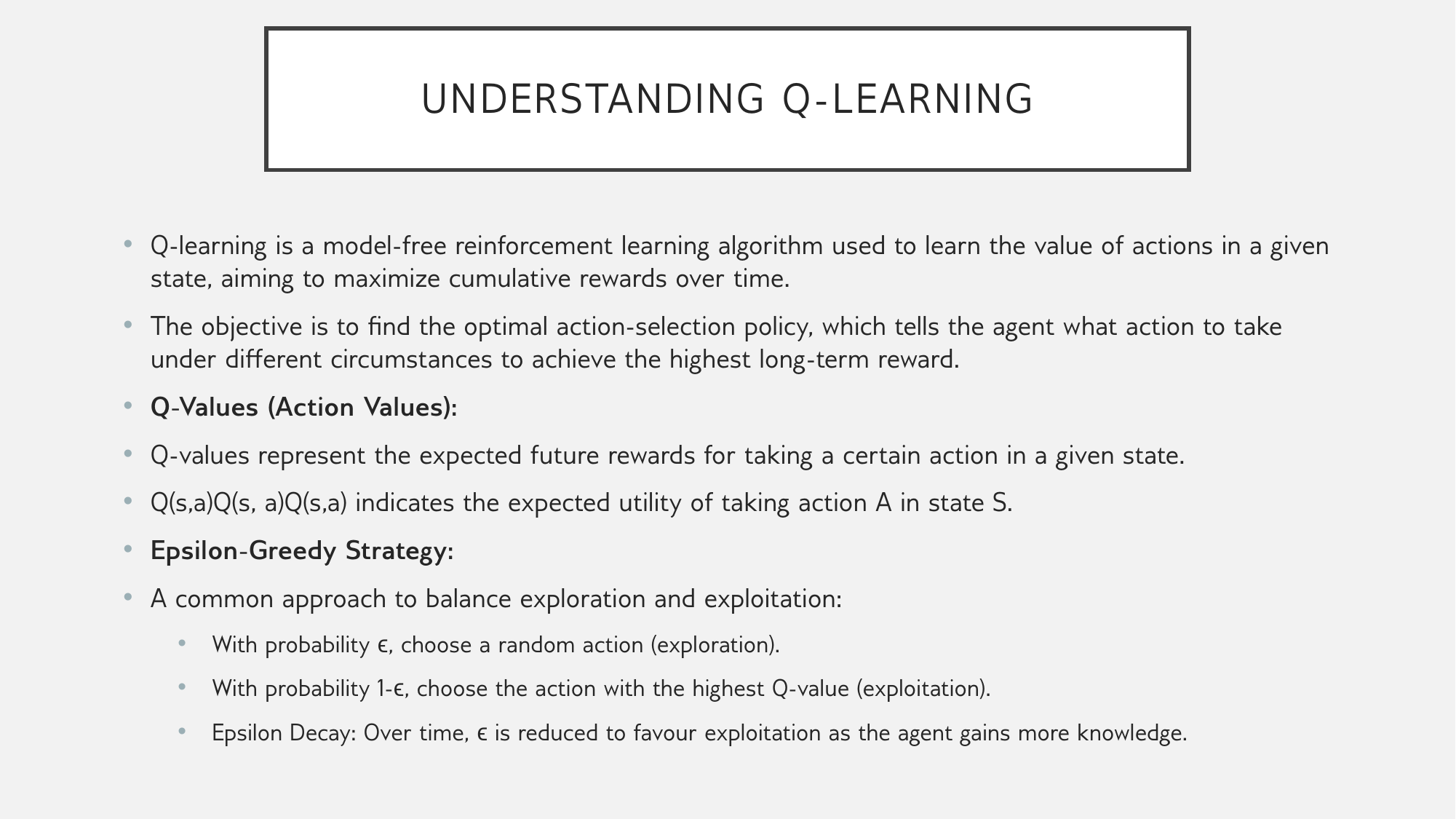

# Understanding Q-Learning
Q-learning is a model-free reinforcement learning algorithm used to learn the value of actions in a given state, aiming to maximize cumulative rewards over time.
The objective is to find the optimal action-selection policy, which tells the agent what action to take under different circumstances to achieve the highest long-term reward.
Q-Values (Action Values):
Q-values represent the expected future rewards for taking a certain action in a given state.
Q(s,a)Q(s, a)Q(s,a) indicates the expected utility of taking action A in state S.
Epsilon-Greedy Strategy:
A common approach to balance exploration and exploitation:
With probability ϵ, choose a random action (exploration).
With probability 1−ϵ, choose the action with the highest Q-value (exploitation).
Epsilon Decay: Over time, ϵ is reduced to favour exploitation as the agent gains more knowledge.